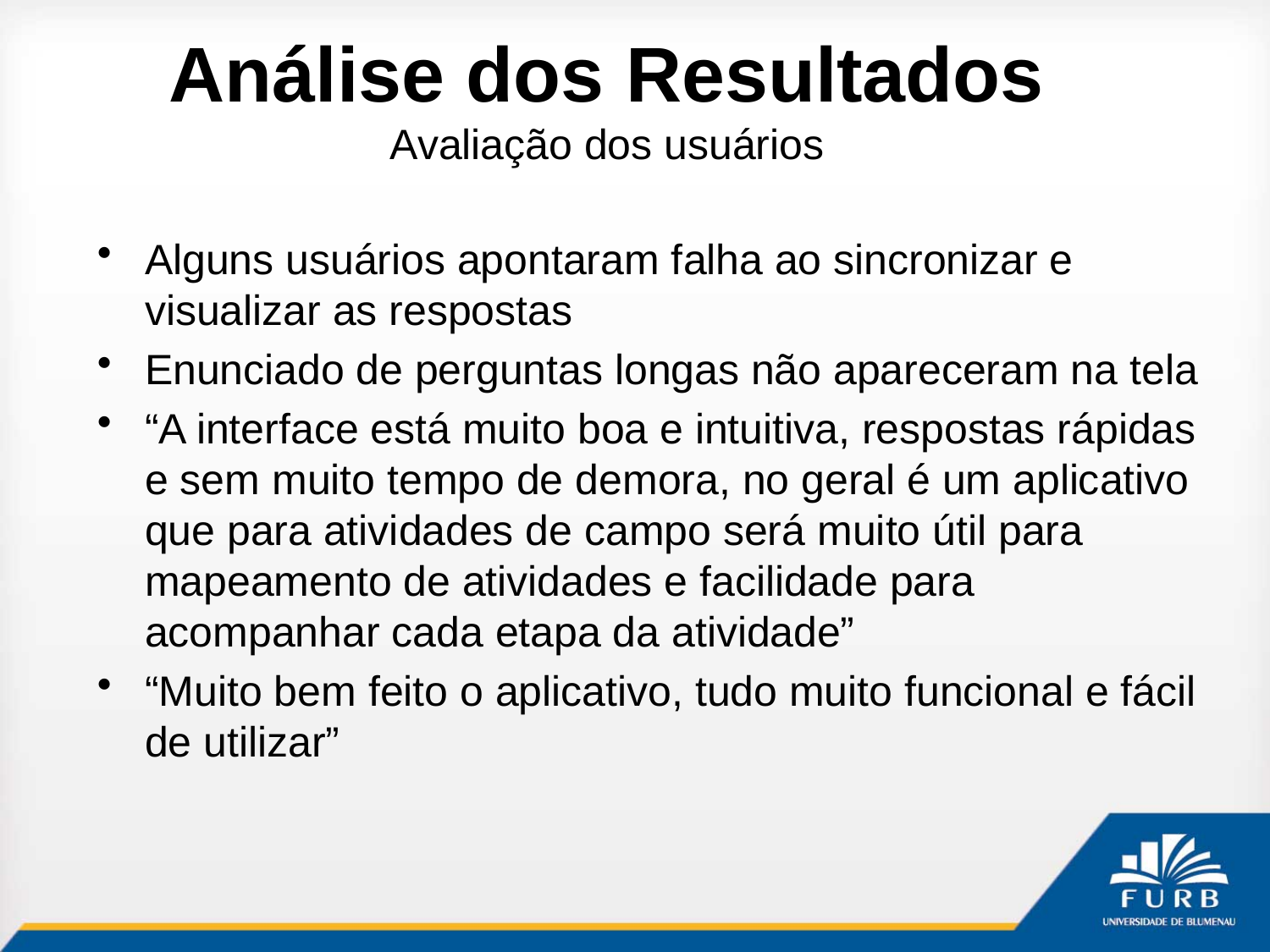

# Análise dos Resultados Avaliação dos usuários

Alguns usuários apontaram falha ao sincronizar e visualizar as respostas
Enunciado de perguntas longas não apareceram na tela
“A interface está muito boa e intuitiva, respostas rápidas e sem muito tempo de demora, no geral é um aplicativo que para atividades de campo será muito útil para mapeamento de atividades e facilidade para acompanhar cada etapa da atividade”
“Muito bem feito o aplicativo, tudo muito funcional e fácil de utilizar”